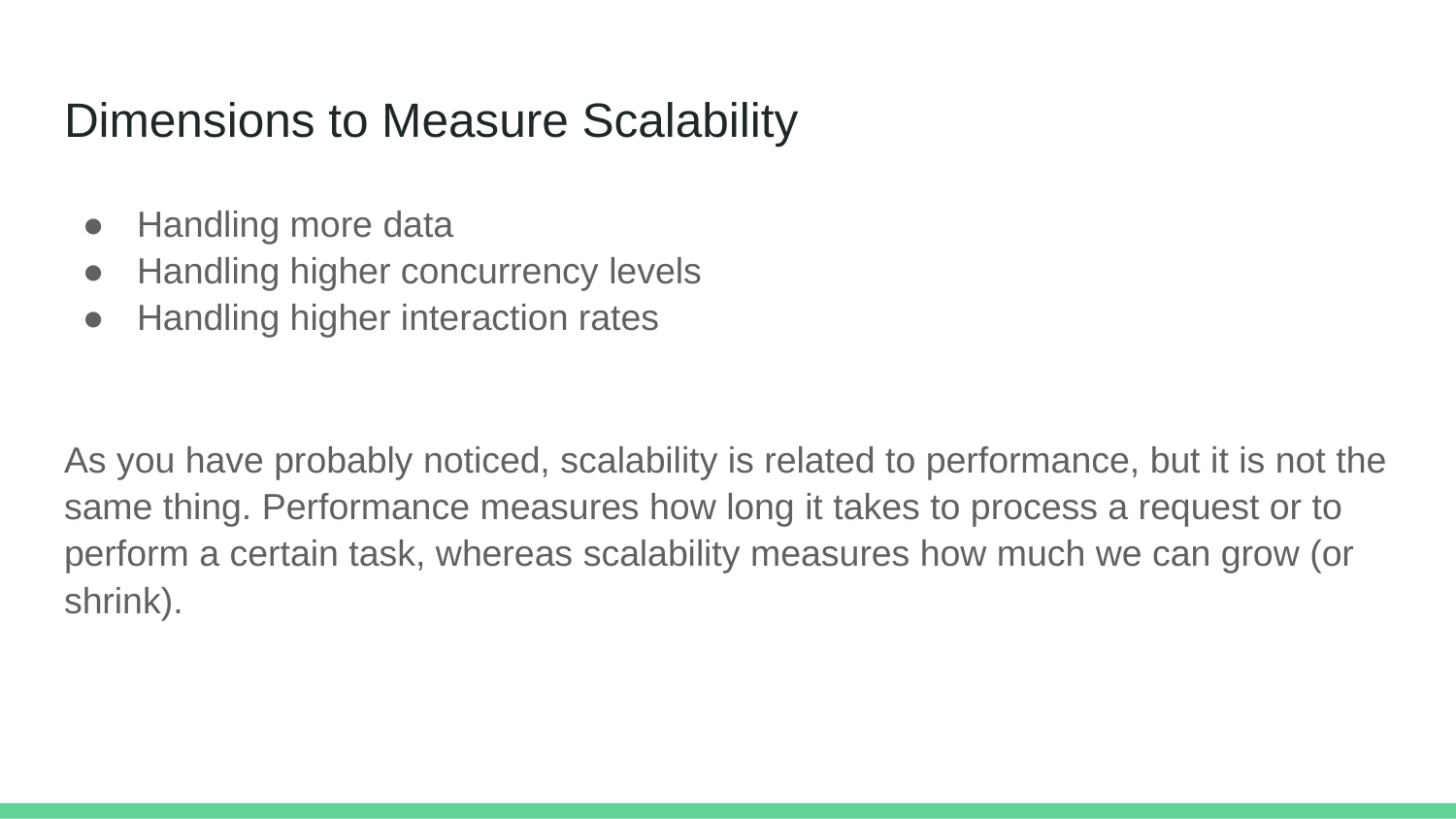

# Dimensions to Measure Scalability

Handling more data
Handling higher concurrency levels
Handling higher interaction rates

As you have probably noticed, scalability is related to performance, but it is not the same thing. Performance measures how long it takes to process a request or to perform a certain task, whereas scalability measures how much we can grow (or shrink).